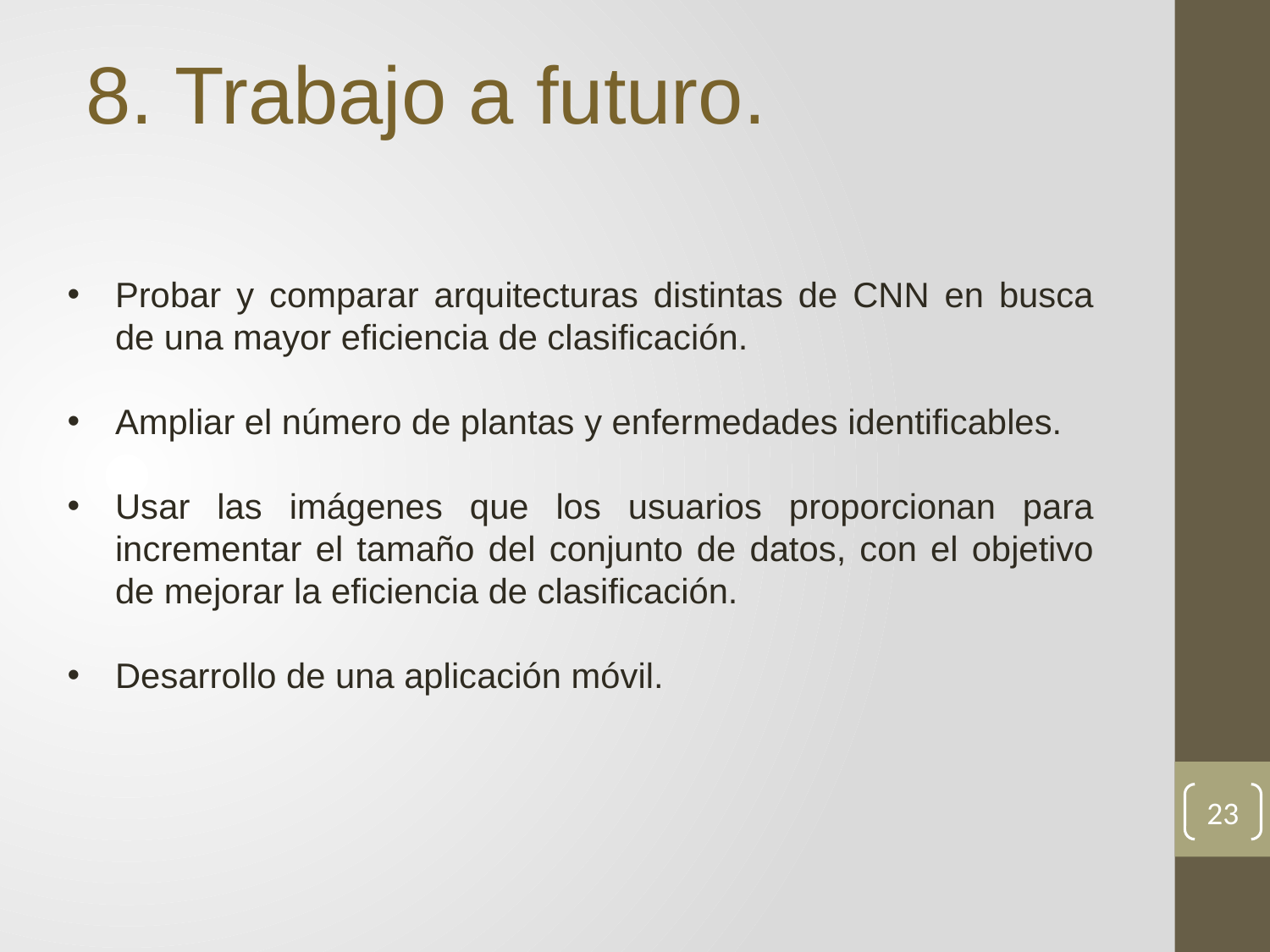

8. Trabajo a futuro.
Probar y comparar arquitecturas distintas de CNN en busca de una mayor eficiencia de clasificación.

Ampliar el número de plantas y enfermedades identificables.

Usar las imágenes que los usuarios proporcionan para incrementar el tamaño del conjunto de datos, con el objetivo de mejorar la eficiencia de clasificación.

Desarrollo de una aplicación móvil.

23